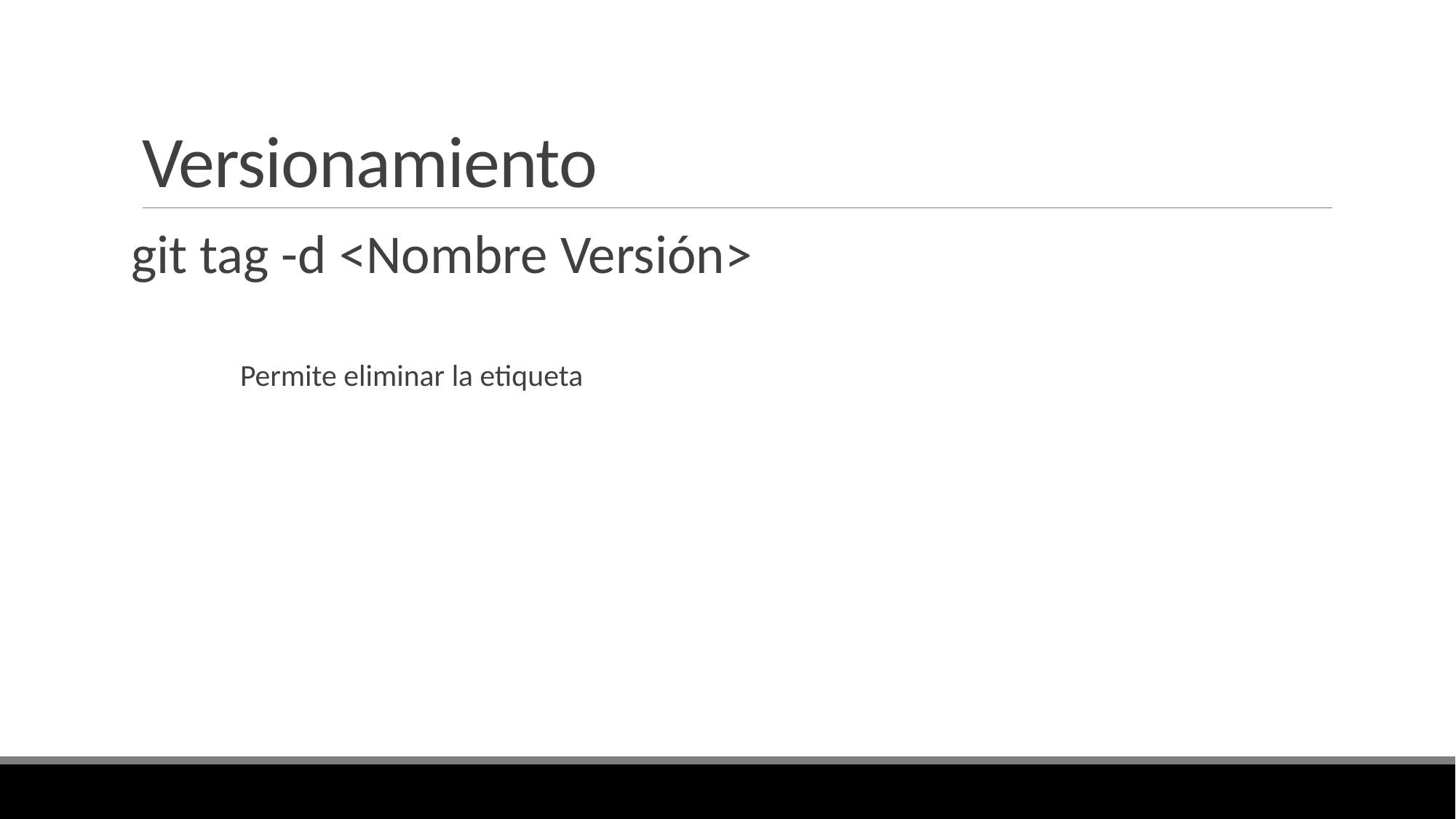

# Versionamiento
git tag -d <Nombre Versión>

	Permite eliminar la etiqueta